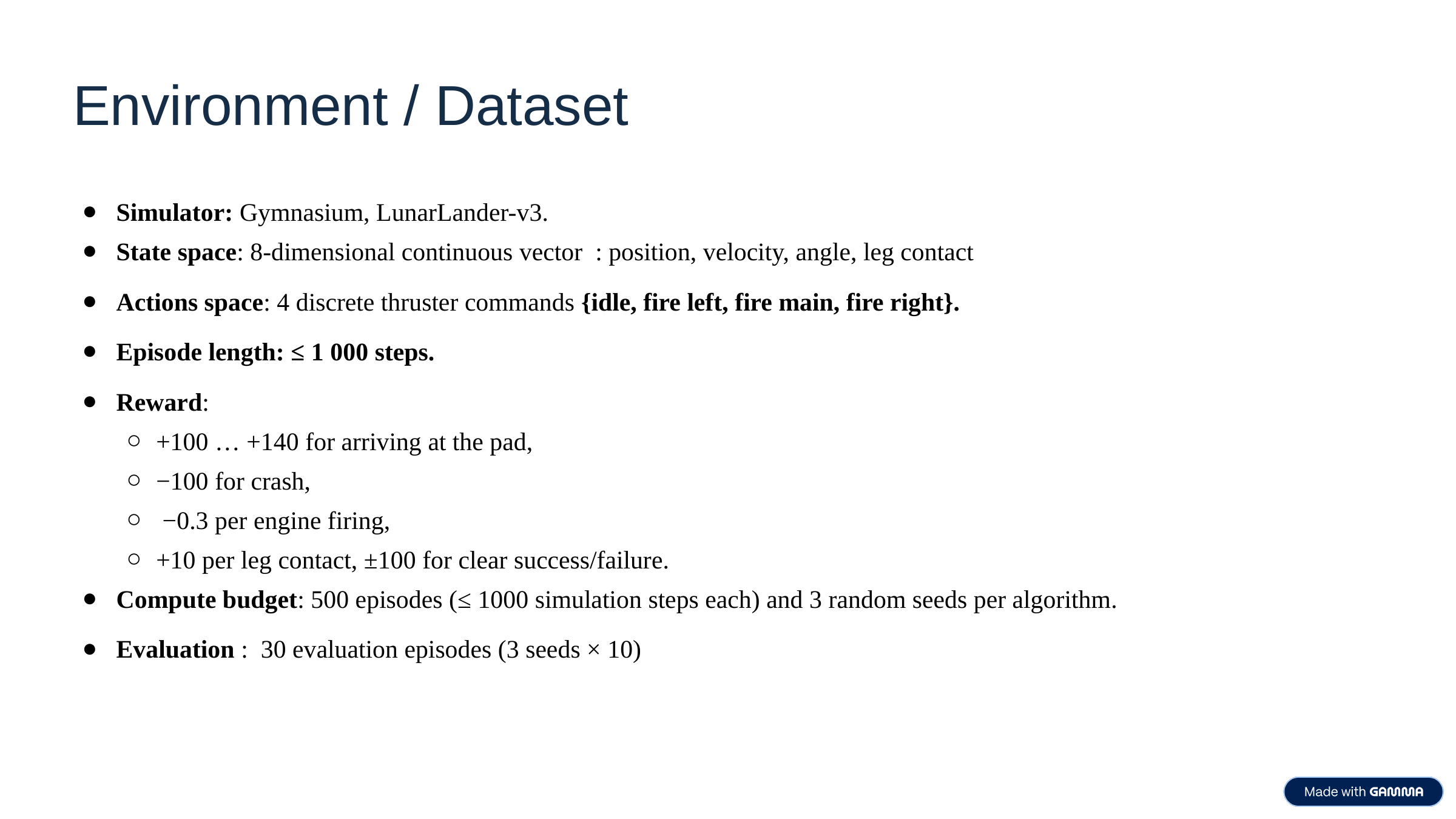

Environment / Dataset
Simulator: Gymnasium, LunarLander-v3.
State space: 8-dimensional continuous vector  : position, velocity, angle, leg contact
Actions space: 4 discrete thruster commands {idle, fire left, fire main, fire right}.
Episode length: ≤ 1 000 steps.
Reward:
+100 … +140 for arriving at the pad,
−100 for crash,
 −0.3 per engine firing,
+10 per leg contact, ±100 for clear success/failure.
Compute budget: 500 episodes (≤ 1000 simulation steps each) and 3 random seeds per algorithm.
Evaluation :  30 evaluation episodes (3 seeds × 10)